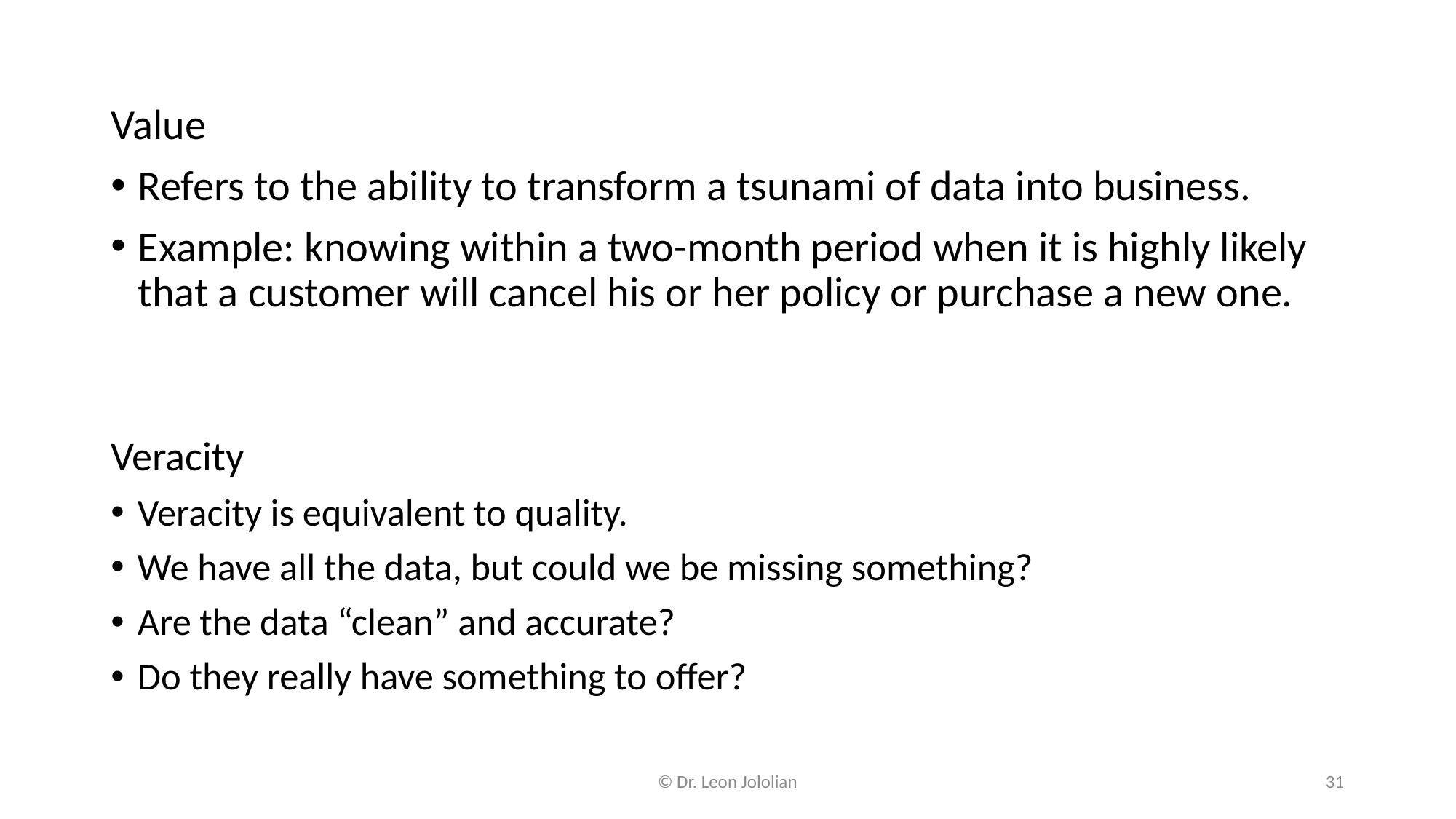

Value
Refers to the ability to transform a tsunami of data into business.
Example: knowing within a two-month period when it is highly likely that a customer will cancel his or her policy or purchase a new one.
Veracity
Veracity is equivalent to quality.
We have all the data, but could we be missing something?
Are the data “clean” and accurate?
Do they really have something to offer?
© Dr. Leon Jololian
31